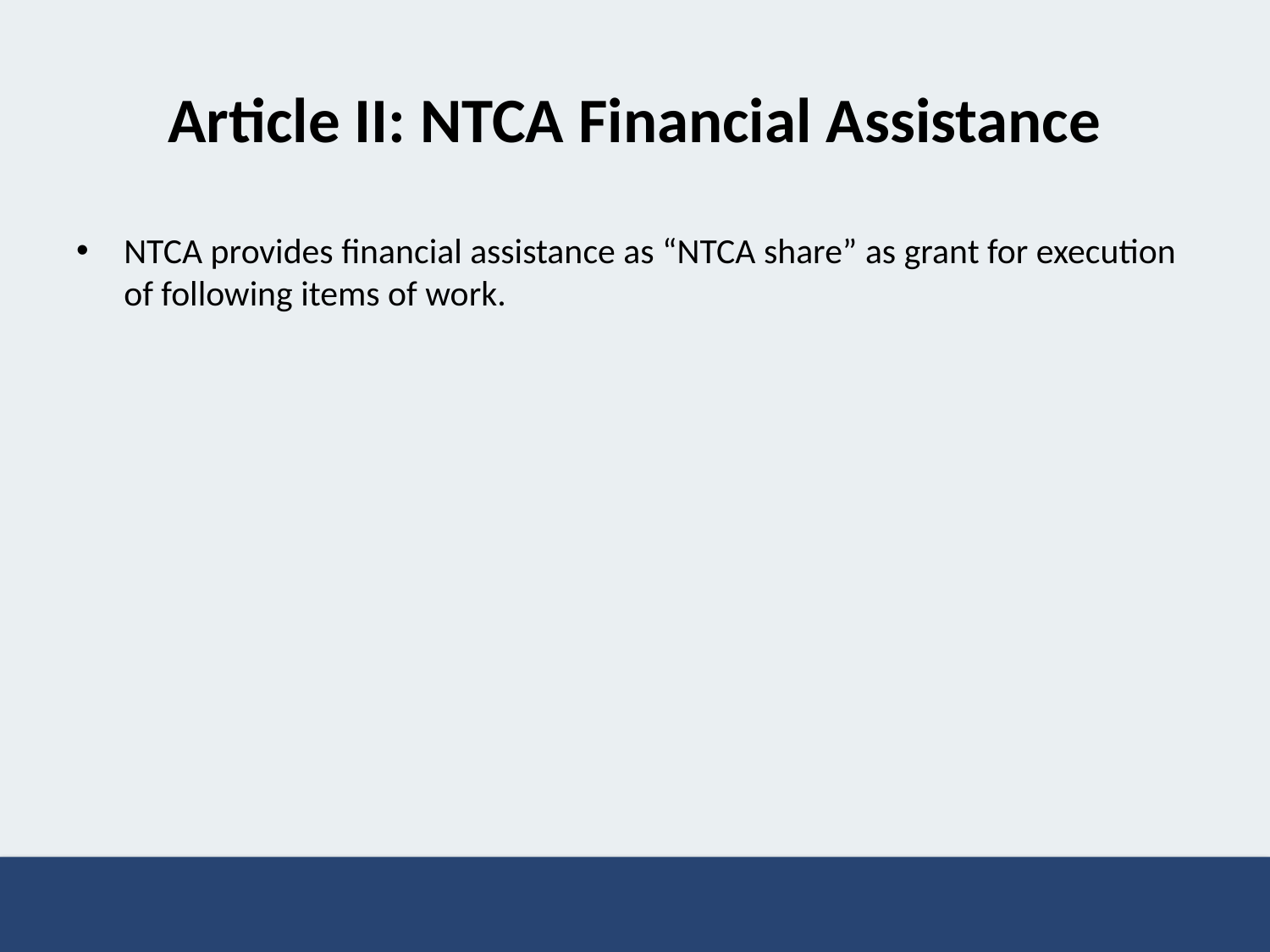

# Article II: NTCA Financial Assistance
NTCA provides financial assistance as “NTCA share” as grant for execution of following items of work.